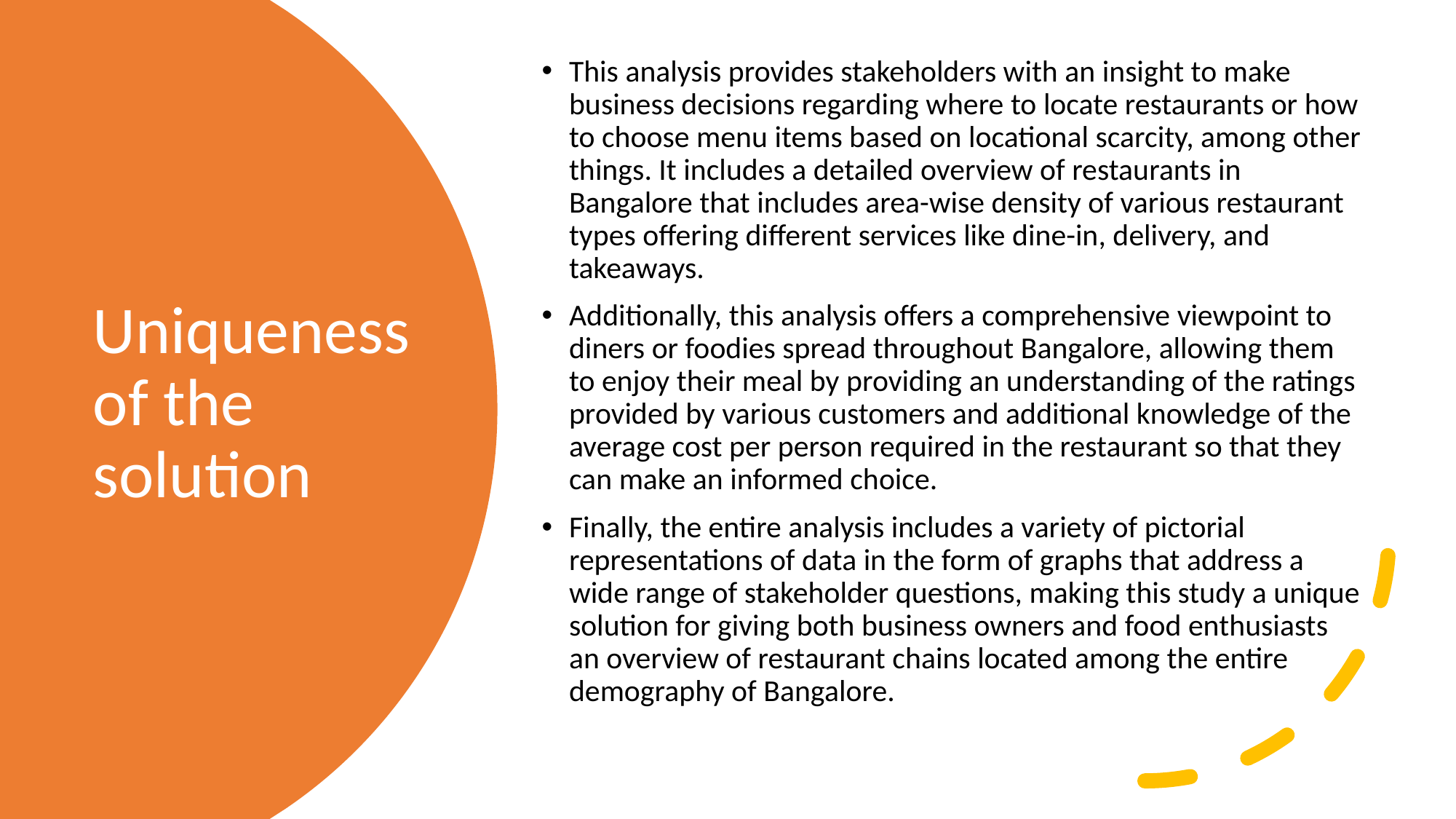

This analysis provides stakeholders with an insight to make business decisions regarding where to locate restaurants or how to choose menu items based on locational scarcity, among other things. It includes a detailed overview of restaurants in Bangalore that includes area-wise density of various restaurant types offering different services like dine-in, delivery, and takeaways.
Additionally, this analysis offers a comprehensive viewpoint to diners or foodies spread throughout Bangalore, allowing them to enjoy their meal by providing an understanding of the ratings provided by various customers and additional knowledge of the average cost per person required in the restaurant so that they can make an informed choice.
Finally, the entire analysis includes a variety of pictorial representations of data in the form of graphs that address a wide range of stakeholder questions, making this study a unique solution for giving both business owners and food enthusiasts an overview of restaurant chains located among the entire demography of Bangalore.

# Uniqueness of the solution